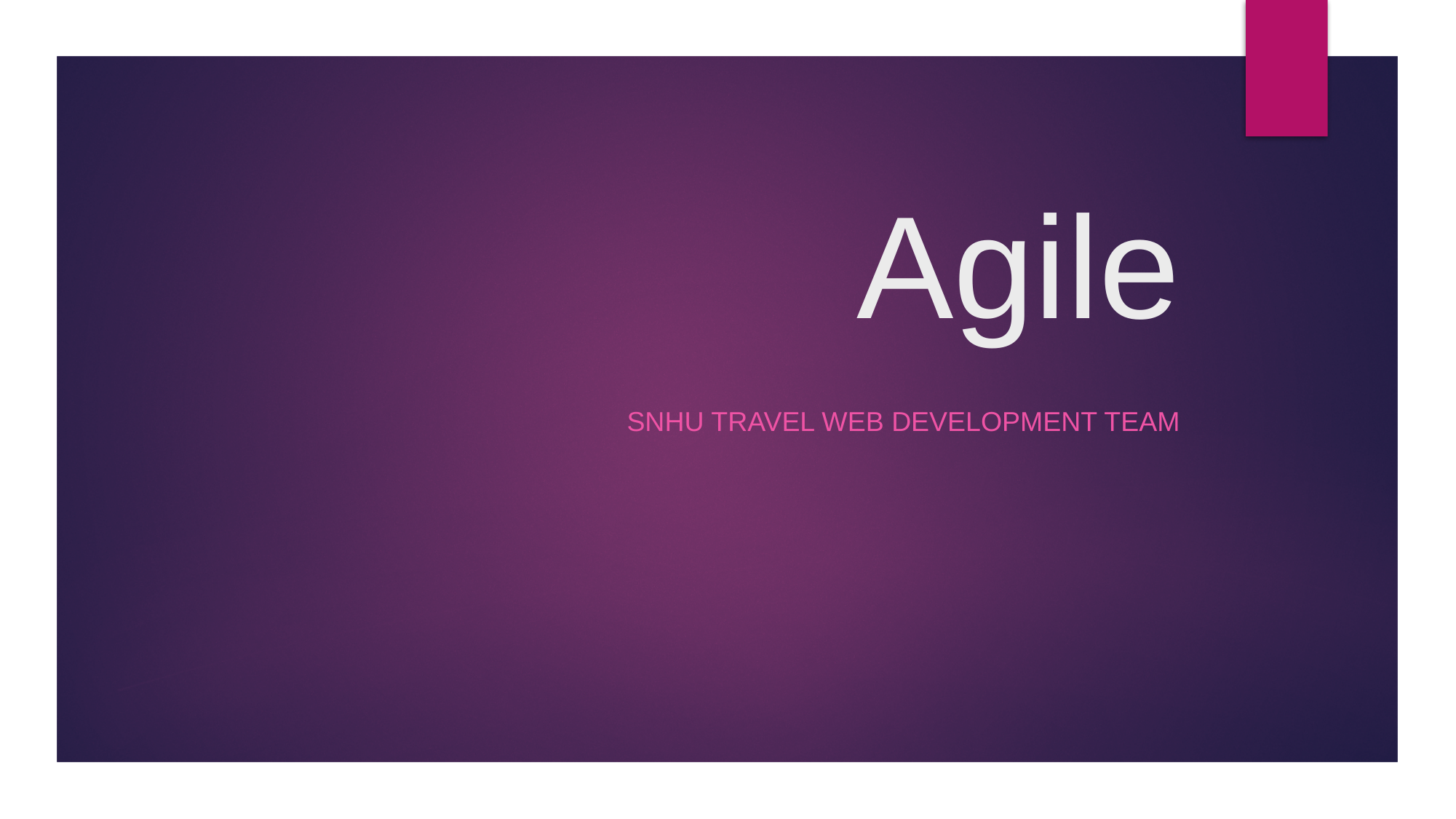

# Agile
SNHU Travel Web Development Team